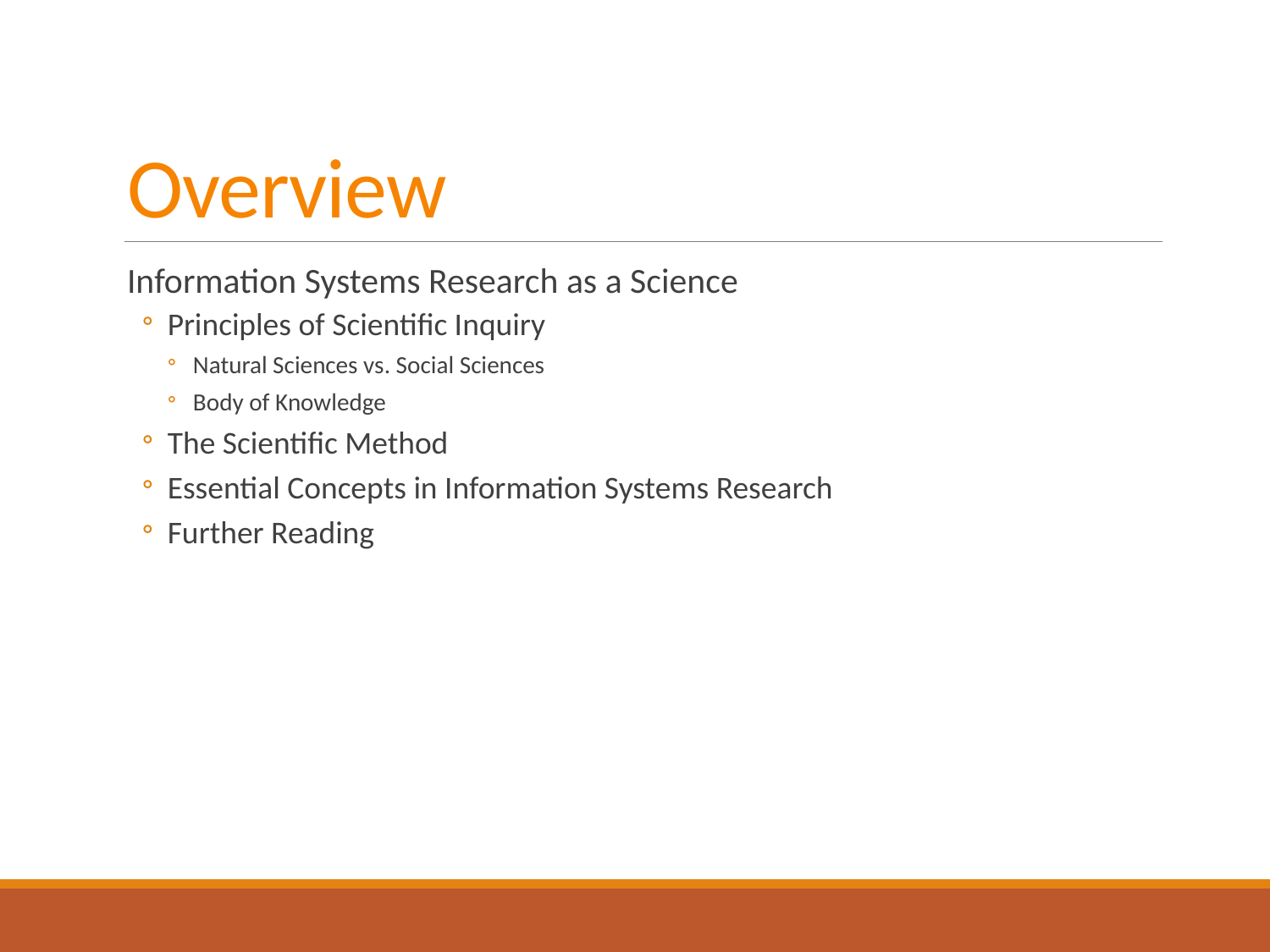

# Overview
Information Systems Research as a Science
Principles of Scientific Inquiry
Natural Sciences vs. Social Sciences
Body of Knowledge
The Scientific Method
Essential Concepts in Information Systems Research
Further Reading